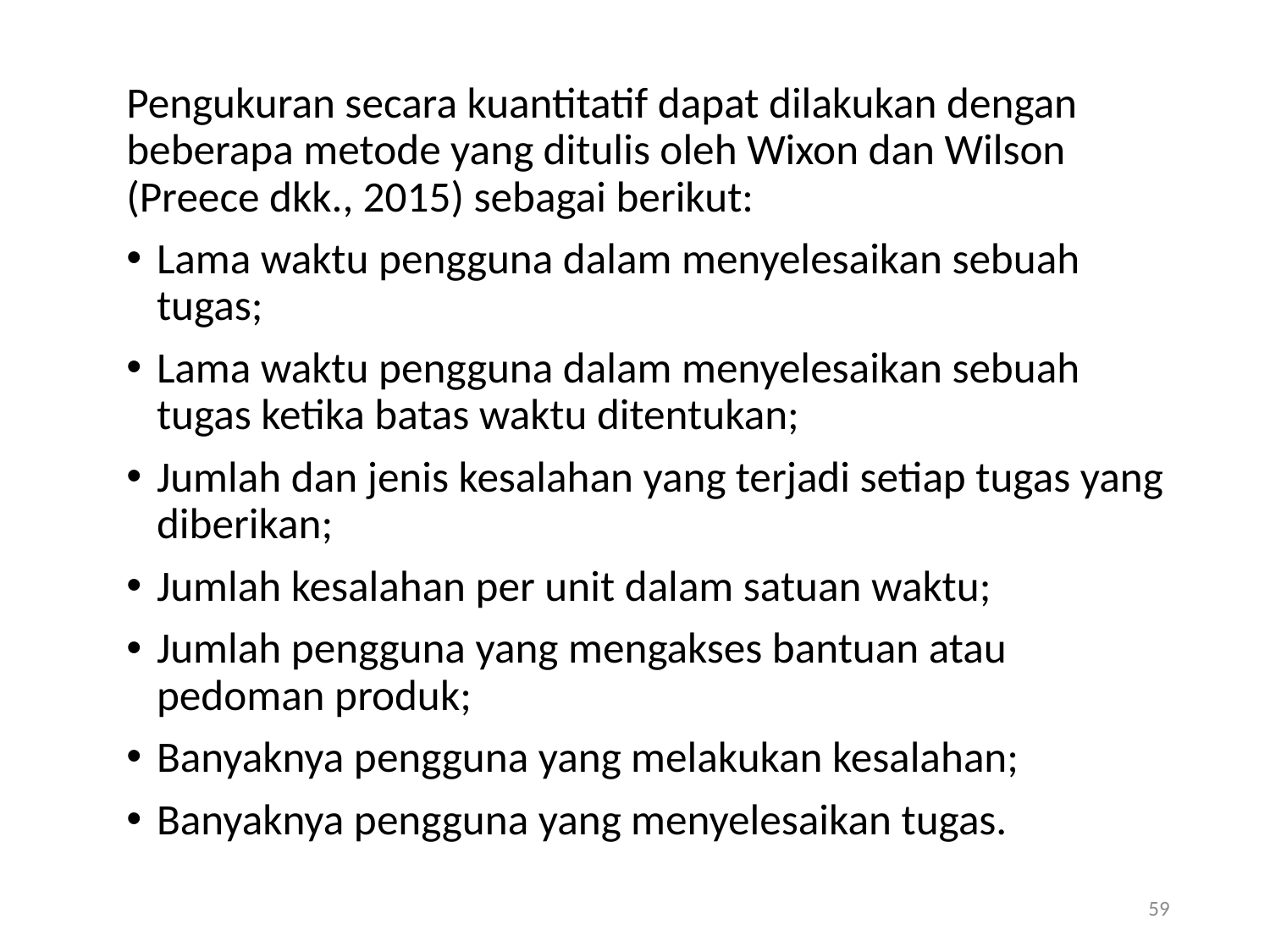

Pengukuran secara kuantitatif dapat dilakukan dengan beberapa metode yang ditulis oleh Wixon dan Wilson (Preece dkk., 2015) sebagai berikut:
Lama waktu pengguna dalam menyelesaikan sebuah tugas;
Lama waktu pengguna dalam menyelesaikan sebuah tugas ketika batas waktu ditentukan;
Jumlah dan jenis kesalahan yang terjadi setiap tugas yang diberikan;
Jumlah kesalahan per unit dalam satuan waktu;
Jumlah pengguna yang mengakses bantuan atau pedoman produk;
Banyaknya pengguna yang melakukan kesalahan;
Banyaknya pengguna yang menyelesaikan tugas.
59